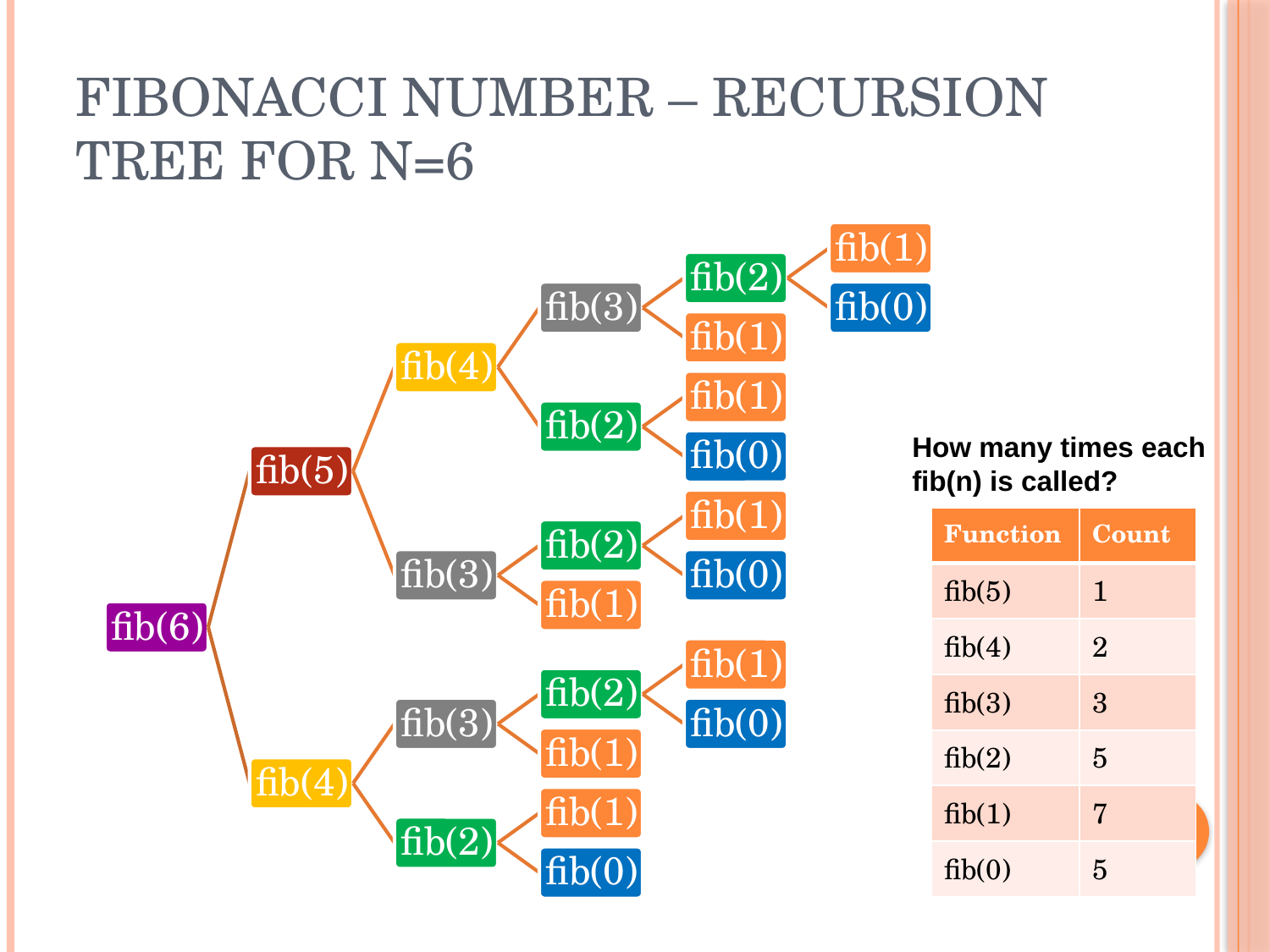

# Fibonacci number – recursion tree for n=6
fib(6)

fib(5)

fib(4)

fib(3)

fib(2)

fib(1)

fib(0)

fib(1)

fib(2)

fib(1)

fib(0)

fib(3)

fib(2)

fib(1)

fib(0)

fib(1)

fib(4)

fib(3)

fib(2)

fib(1)

fib(0)

fib(1)

fib(2)

fib(1)

fib(0)
How many times each fib(n) is called?
| Function | Count |
| --- | --- |
| fib(5) | 1 |
| fib(4) | 2 |
| fib(3) | 3 |
| fib(2) | 5 |
| fib(1) | 7 |
| fib(0) | 5 |